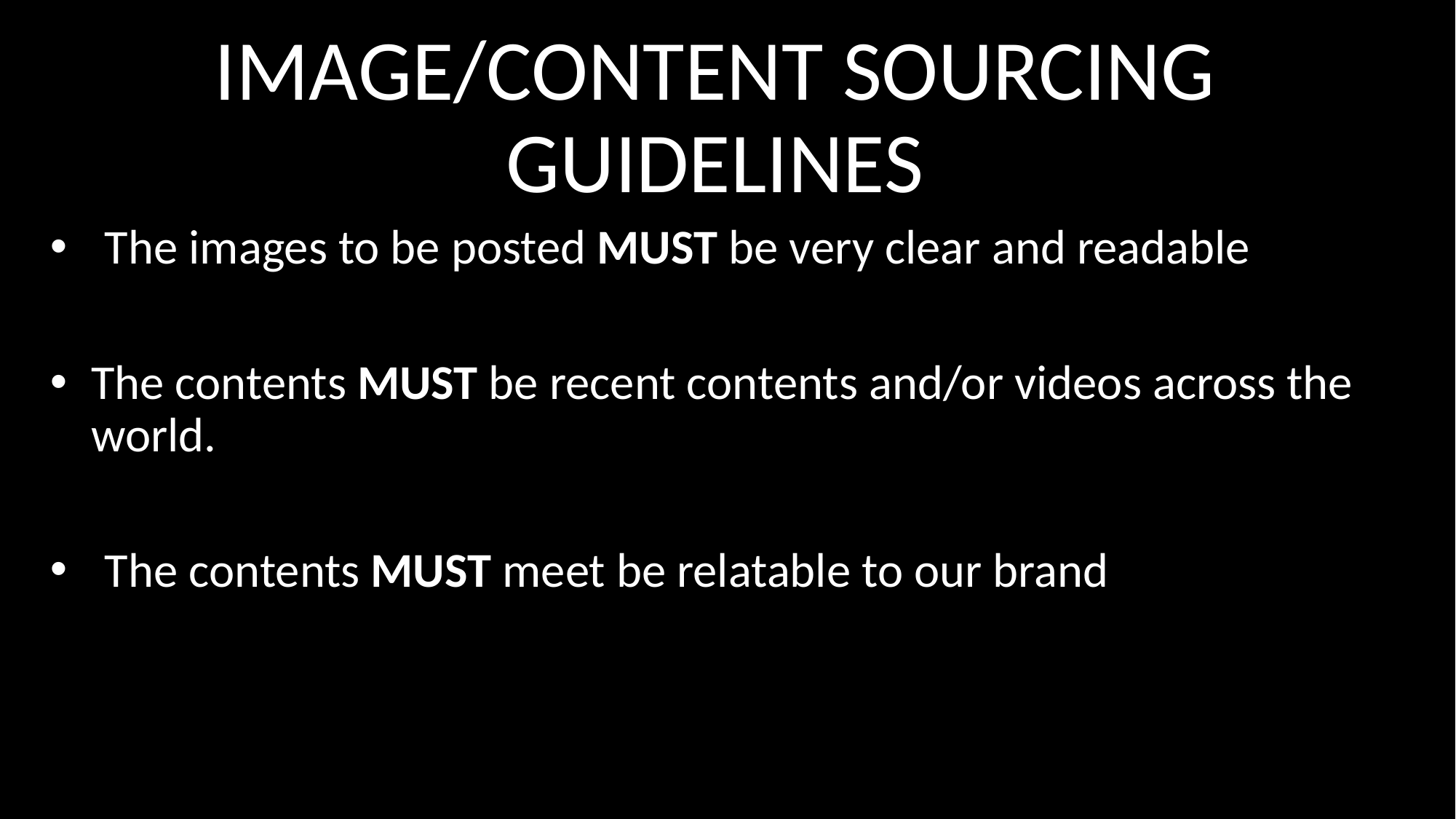

# IMAGE/CONTENT SOURCING GUIDELINES
The images to be posted MUST be very clear and readable

The contents MUST be recent contents and/or videos across the world.

The contents MUST meet be relatable to our brand